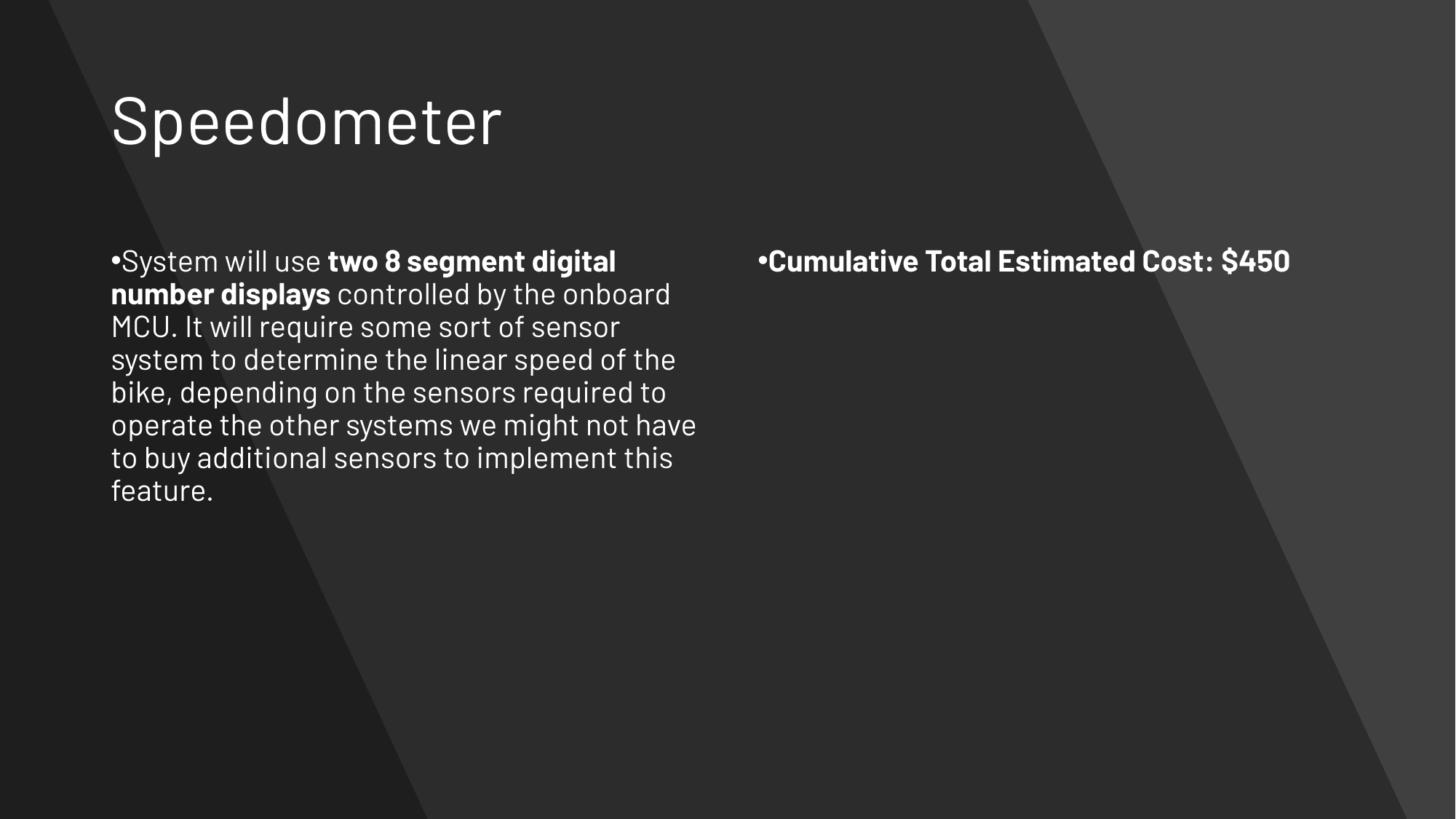

# Speedometer
System will use two 8 segment digital number displays controlled by the onboard MCU. It will require some sort of sensor system to determine the linear speed of the bike, depending on the sensors required to operate the other systems we might not have to buy additional sensors to implement this feature.
Cumulative Total Estimated Cost: $450